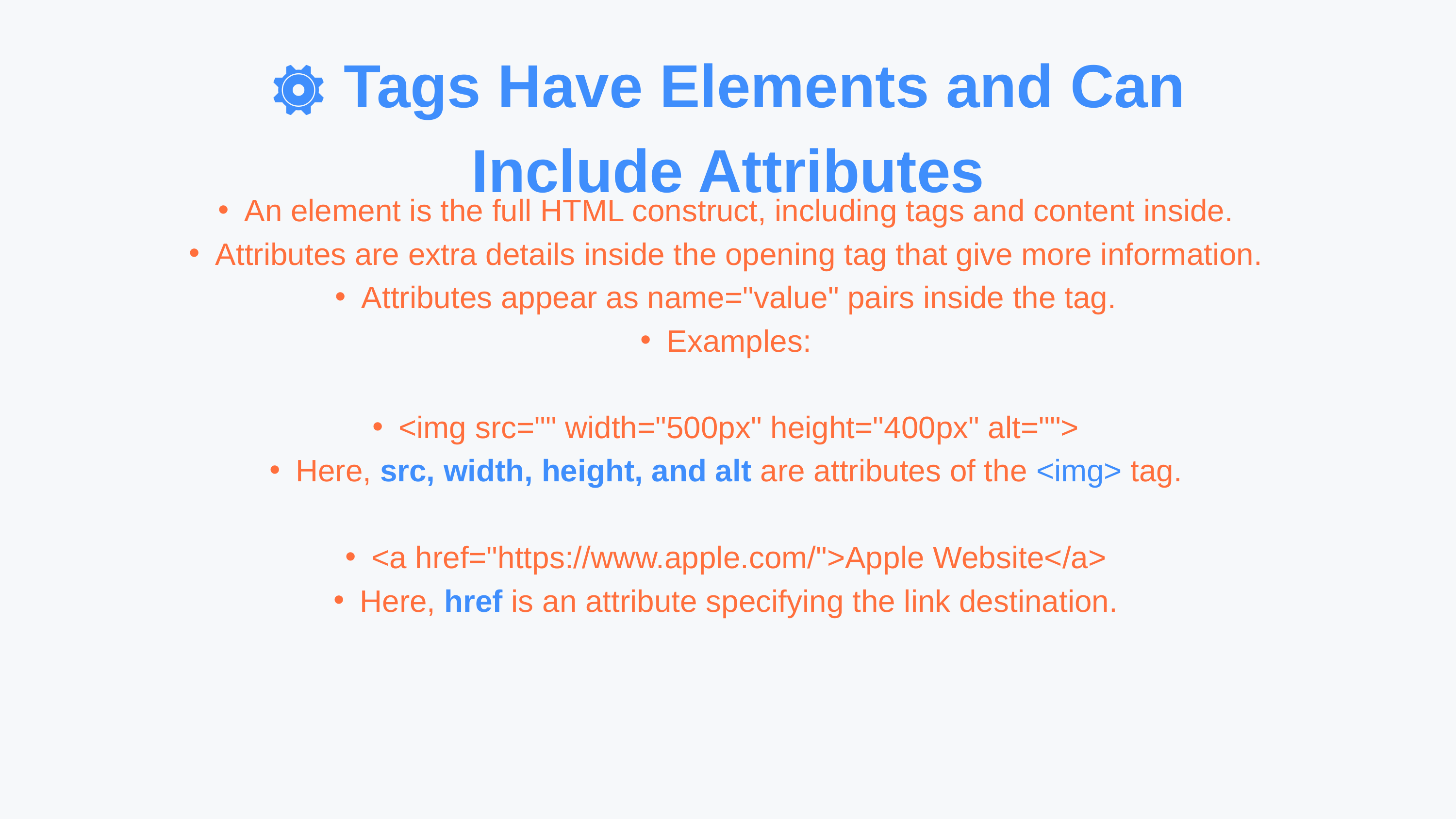

⚙️ Tags Have Elements and Can Include Attributes
An element is the full HTML construct, including tags and content inside.
Attributes are extra details inside the opening tag that give more information.
Attributes appear as name="value" pairs inside the tag.
Examples:

<img src="" width="500px" height="400px" alt="">
Here, src, width, height, and alt are attributes of the <img> tag.

<a href="https://www.apple.com/">Apple Website</a>
Here, href is an attribute specifying the link destination.